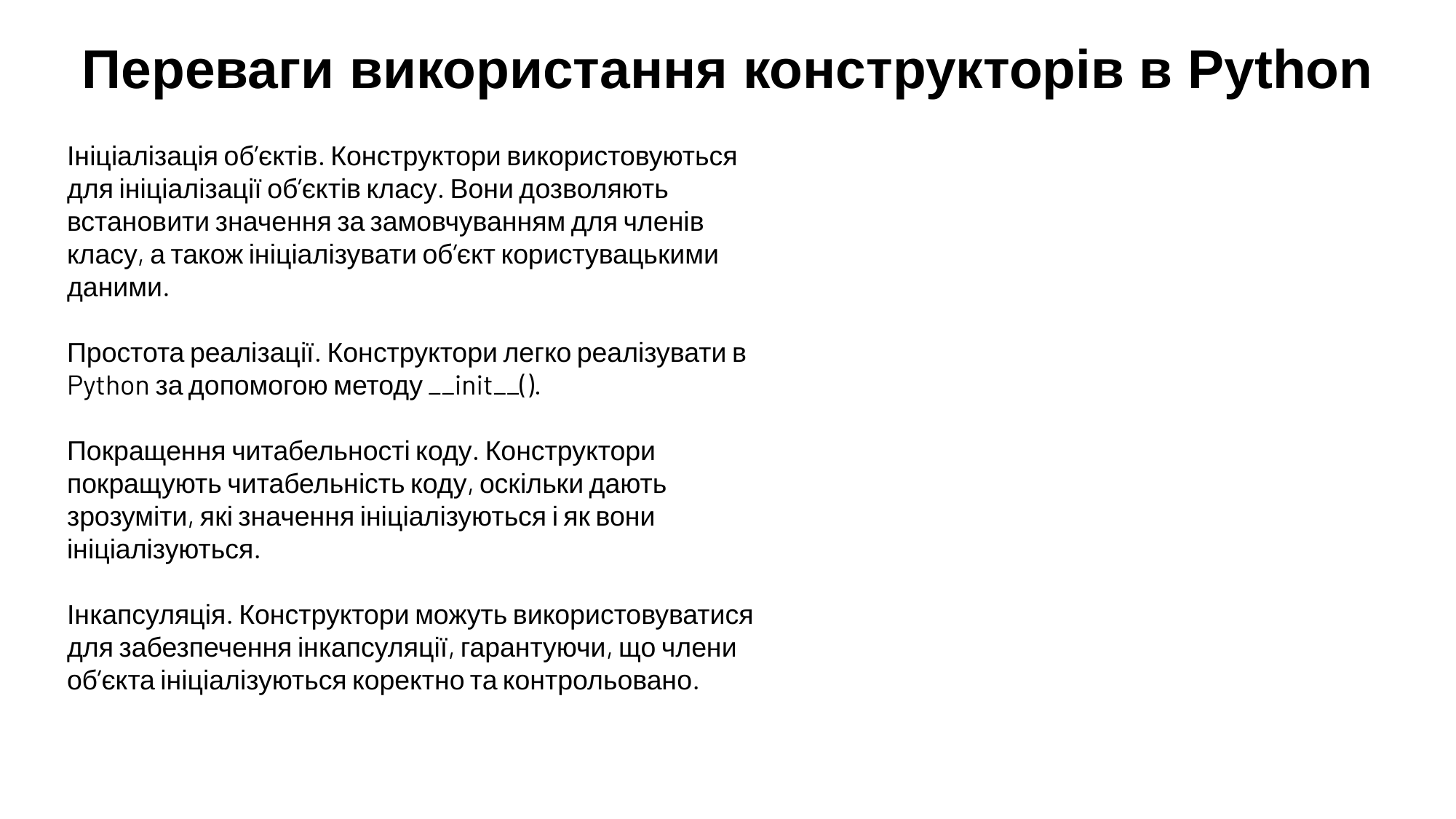

Переваги використання конструкторів в Python

Ініціалізація об’єктів. Конструктори використовуються для ініціалізації об’єктів класу. Вони дозволяють встановити значення за замовчуванням для членів класу, а також ініціалізувати об’єкт користувацькими даними.

Простота реалізації. Конструктори легко реалізувати в Python за допомогою методу __init__().

Покращення читабельності коду. Конструктори покращують читабельність коду, оскільки дають зрозуміти, які значення ініціалізуються і як вони ініціалізуються.

Інкапсуляція. Конструктори можуть використовуватися для забезпечення інкапсуляції, гарантуючи, що члени об’єкта ініціалізуються коректно та контрольовано.